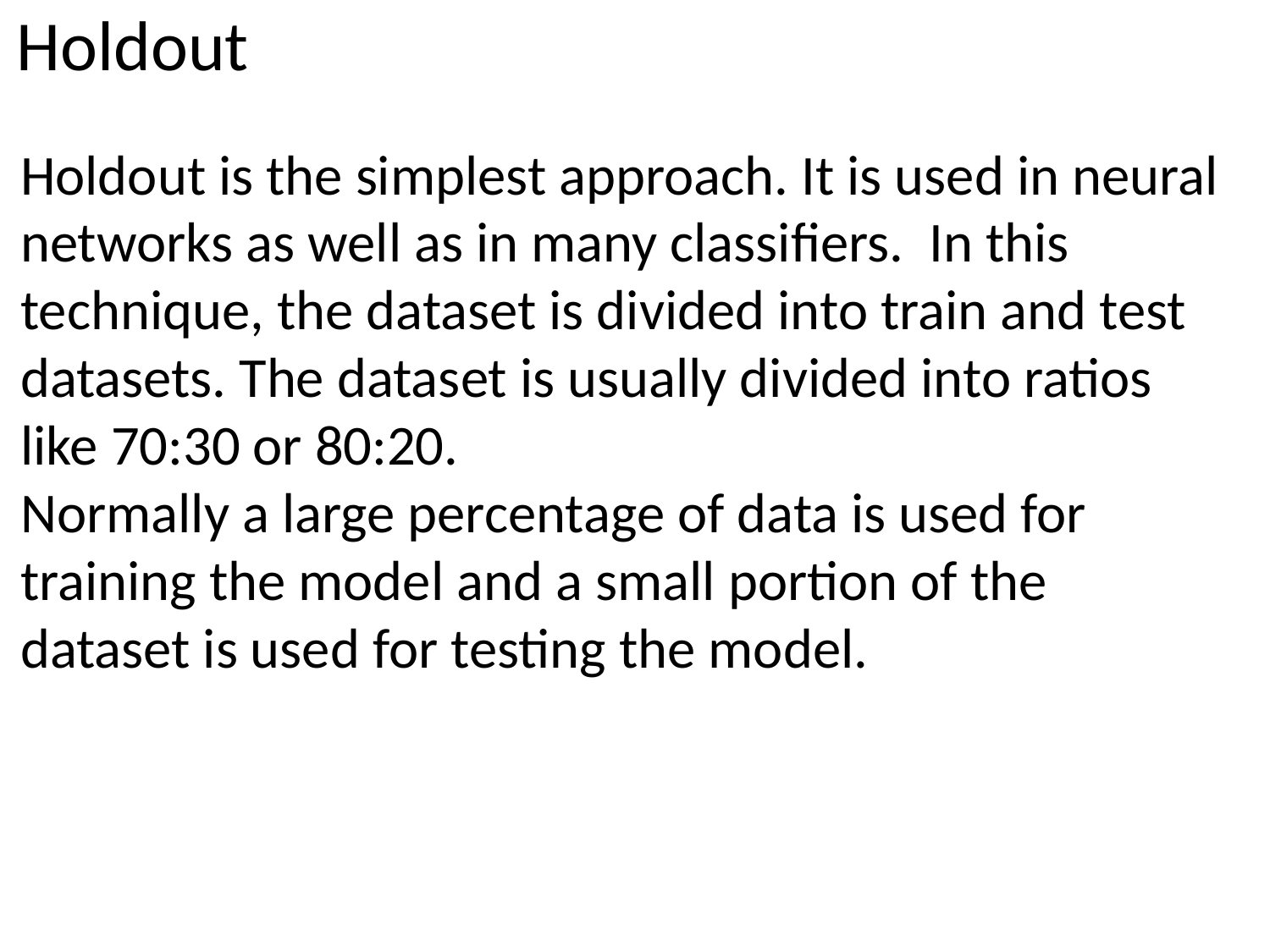

# Holdout
Holdout is the simplest approach. It is used in neural networks as well as in many classifiers.  In this technique, the dataset is divided into train and test datasets. The dataset is usually divided into ratios like 70:30 or 80:20.
Normally a large percentage of data is used for training the model and a small portion of the dataset is used for testing the model.